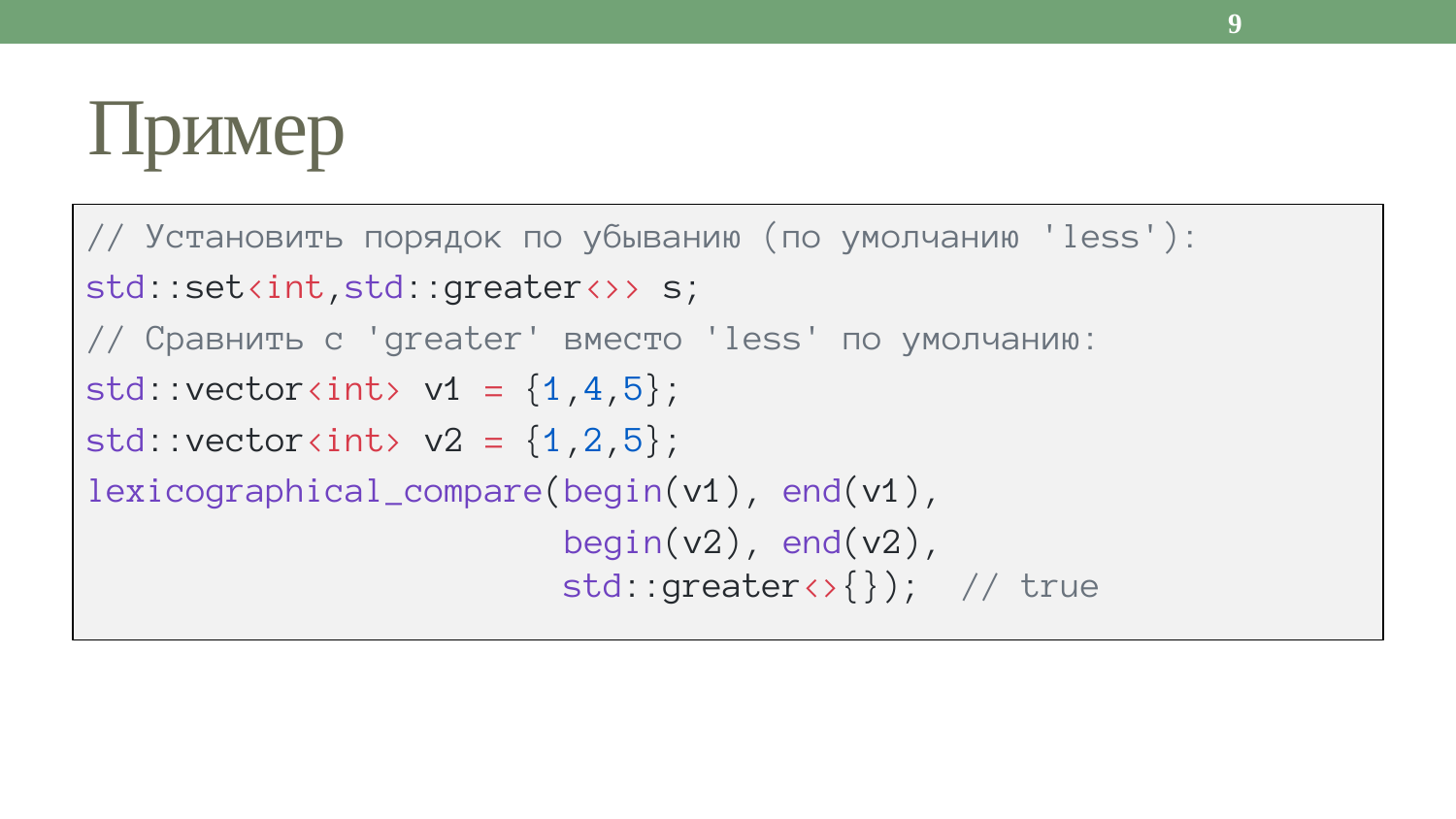

9
# Пример
// Установить порядок по убыванию (по умолчанию 'less'):
std::set<int,std::greater<>> s;
// Сравнить с 'greater' вместо 'less' по умолчанию:
std::vector<int> v1 = {1,4,5};
std::vector<int> v2 = {1,2,5};
lexicographical_compare(begin(v1), end(v1),
                        begin(v2), end(v2),                     			  std::greater<>{});  // true